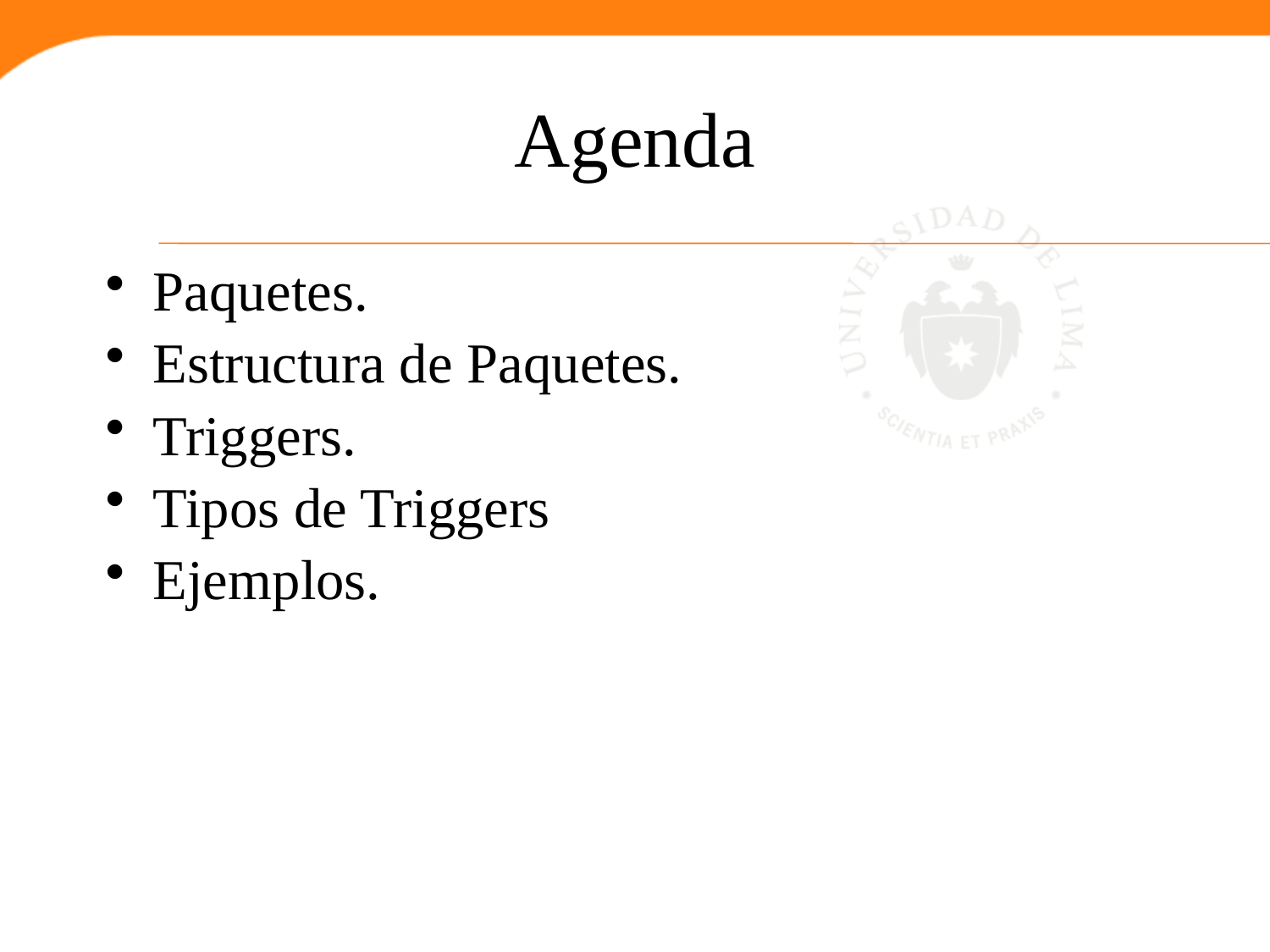

# Agenda
Paquetes.
Estructura de Paquetes.
Triggers.
Tipos de Triggers
Ejemplos.